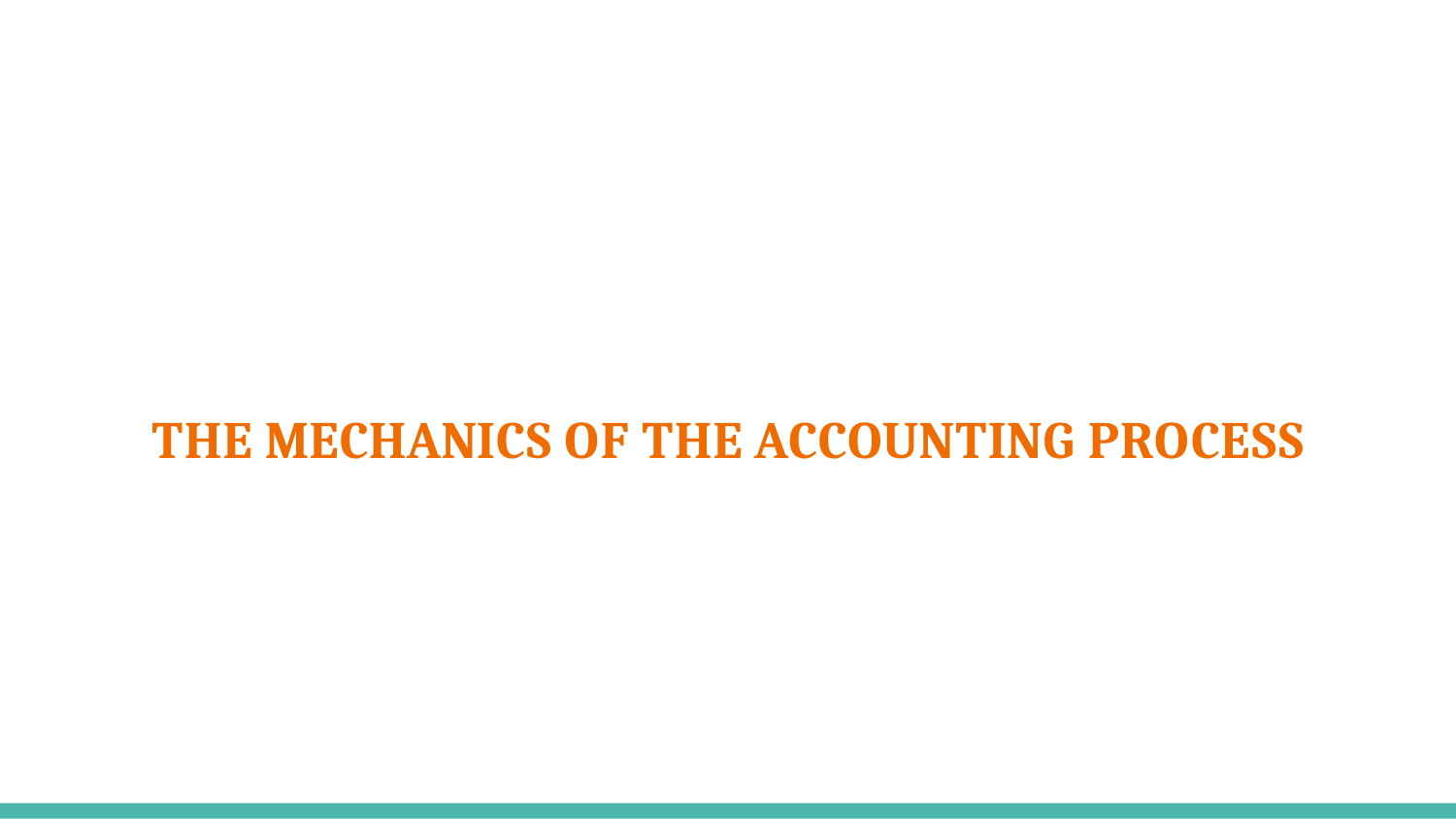

#

THE MECHANICS OF THE ACCOUNTING PROCESS